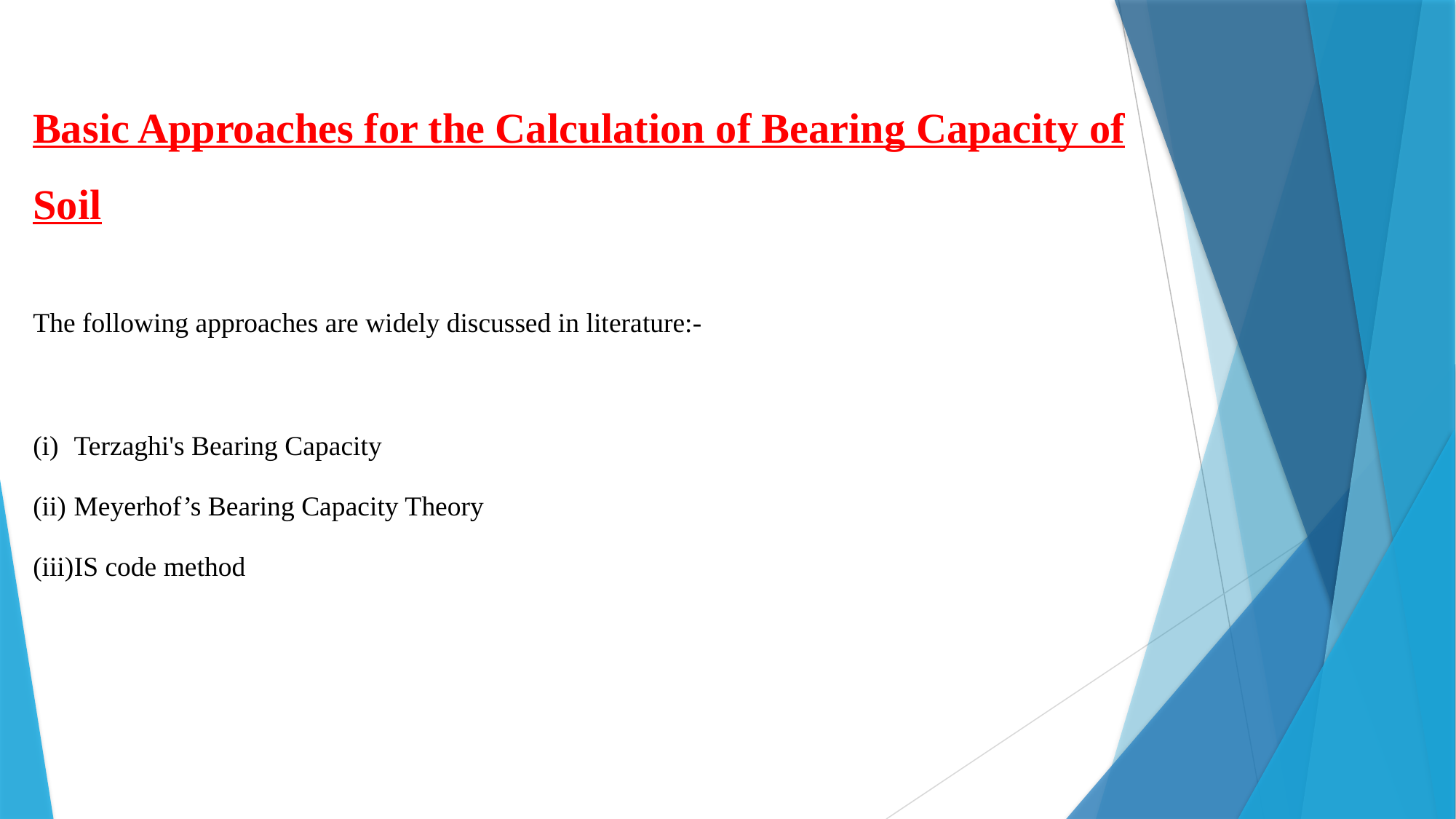

Basic Approaches for the Calculation of Bearing Capacity of Soil

The following approaches are widely discussed in literature:-

Terzaghi's Bearing Capacity
Meyerhof’s Bearing Capacity Theory
IS code method